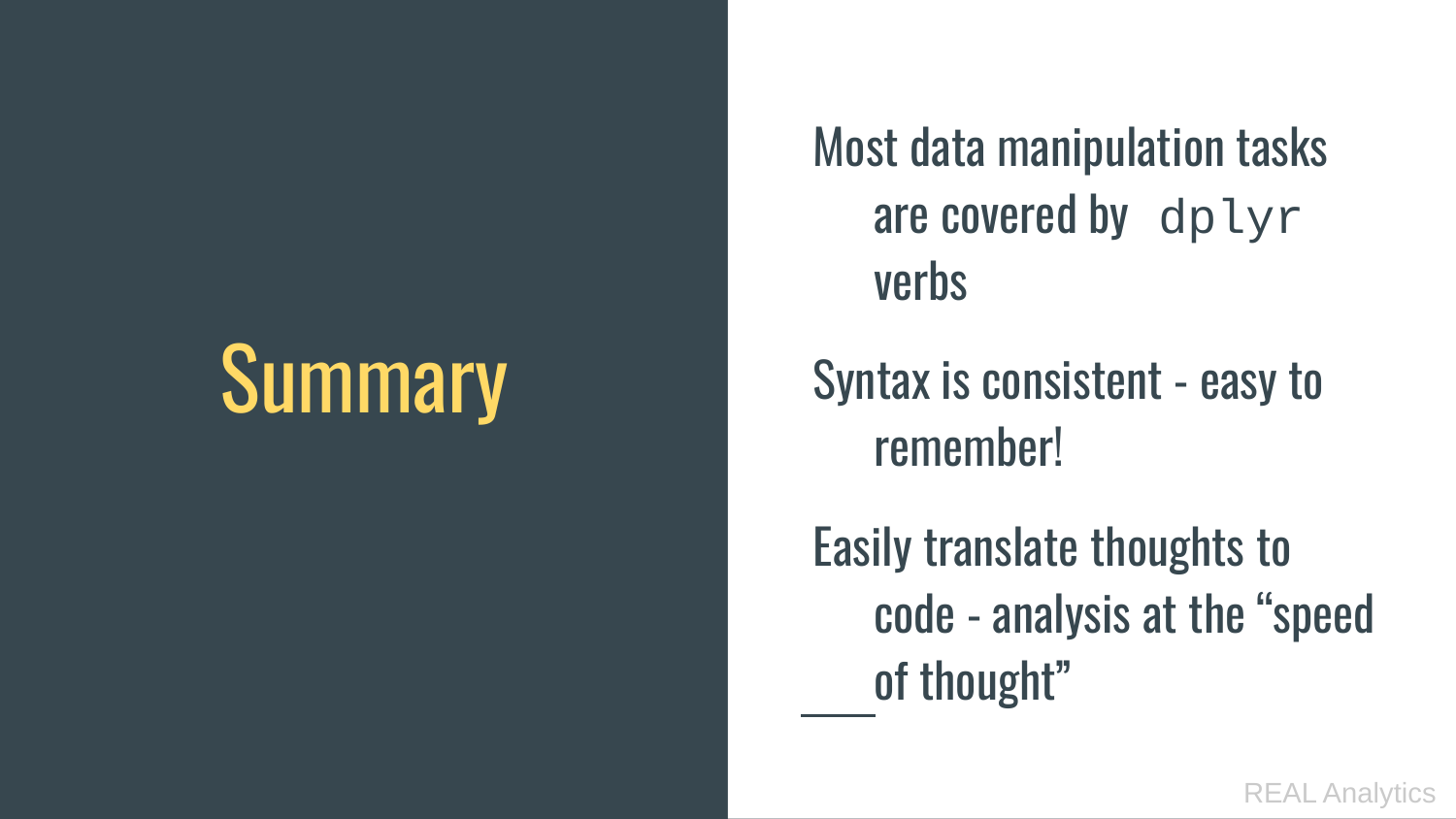

Most data manipulation tasks are covered by dplyr verbs
Syntax is consistent - easy to remember!
Easily translate thoughts to code - analysis at the “speed of thought”
# Summary
REAL Analytics